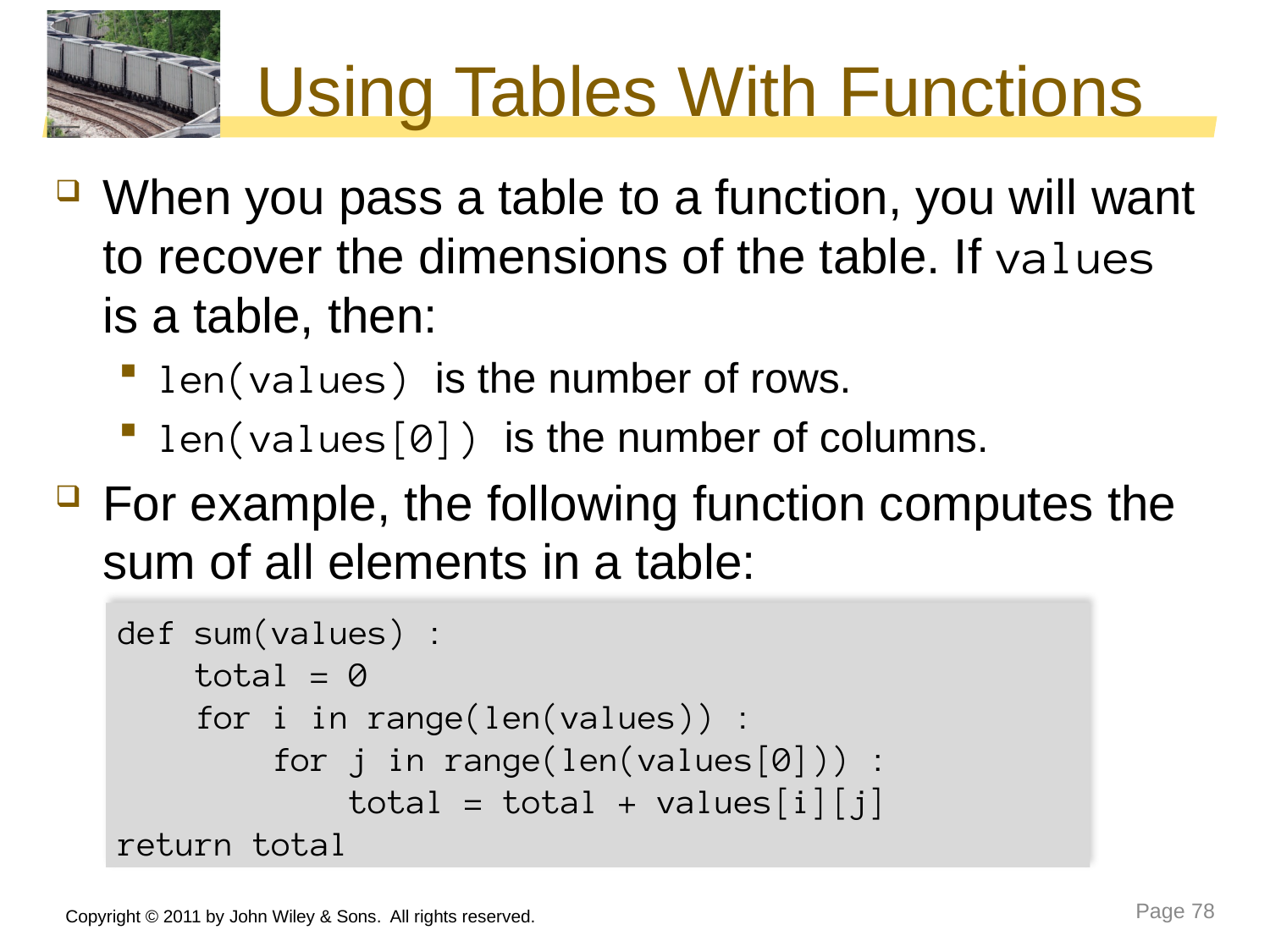

# Using Tables With Functions
When you pass a table to a function, you will want to recover the dimensions of the table. If values is a table, then:
len(values) is the number of rows.
len(values[0]) is the number of columns.
For example, the following function computes the sum of all elements in a table:
def sum(values) :
    total = 0
    for i in range(len(values)) :
        for j in range(len(values[0])) :
            total = total + values[i][j]
return total

Copyright © 2011 by John Wiley & Sons.  All rights reserved.
Page 78